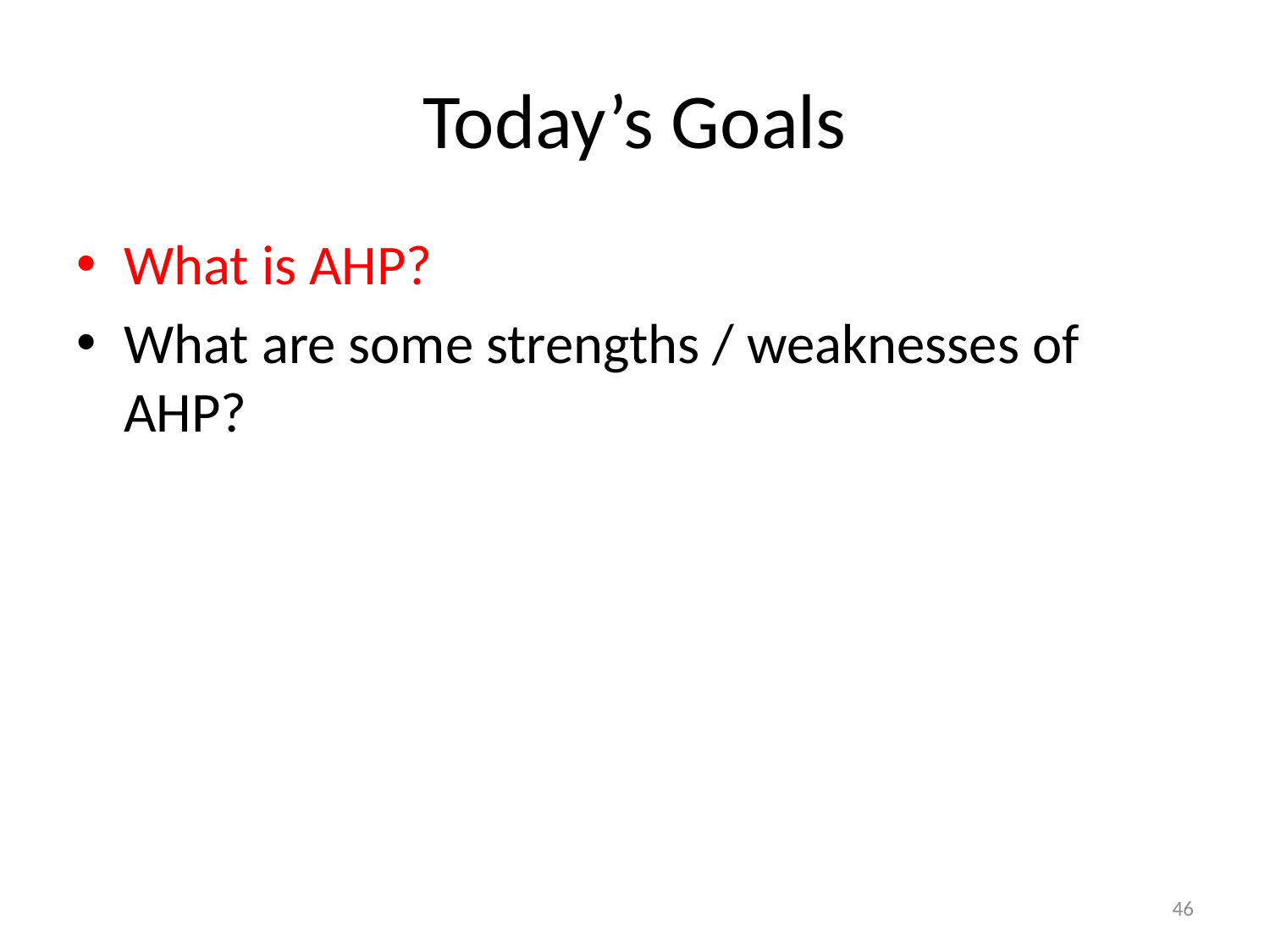

# Today’s Goals
What is AHP?
What are some strengths / weaknesses of AHP?
46